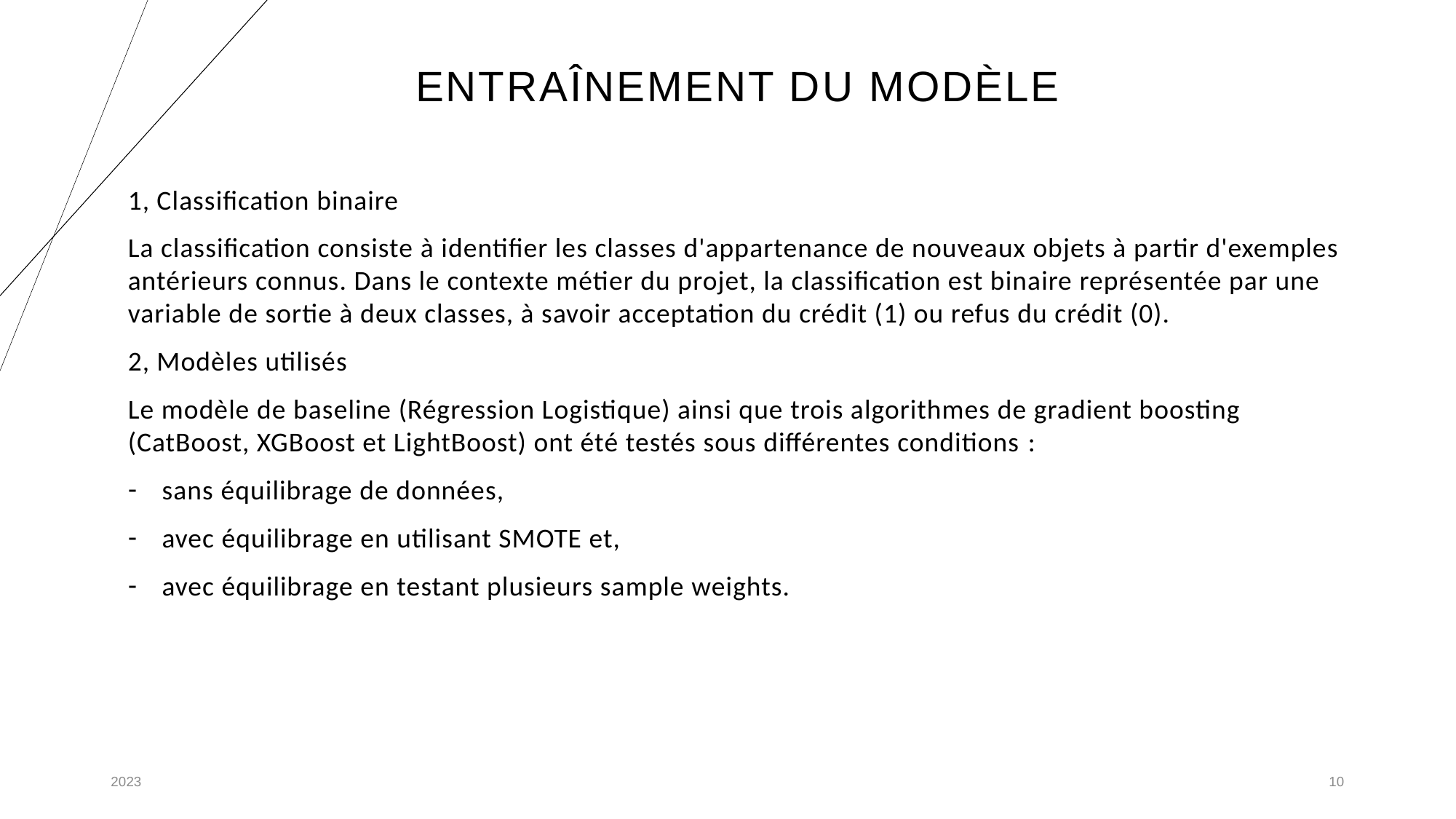

# Entraînement du modèle

1, Classification binaire
La classification consiste à identifier les classes d'appartenance de nouveaux objets à partir d'exemples antérieurs connus. Dans le contexte métier du projet, la classification est binaire représentée par une variable de sortie à deux classes, à savoir acceptation du crédit (1) ou refus du crédit (0).
2, Modèles utilisés
Le modèle de baseline (Régression Logistique) ainsi que trois algorithmes de gradient boosting (CatBoost, XGBoost et LightBoost) ont été testés sous différentes conditions :
sans équilibrage de données,
avec équilibrage en utilisant SMOTE et,
avec équilibrage en testant plusieurs sample weights.
2023
10